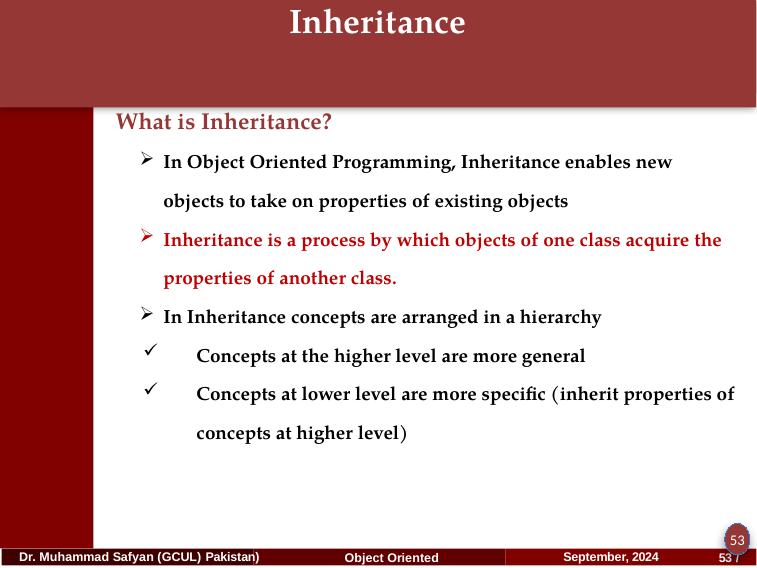

# Inheritance
What is Inheritance?
In Object Oriented Programming, Inheritance enables new objects to take on properties of existing objects
Inheritance is a process by which objects of one class acquire the properties of another class.
In Inheritance concepts are arranged in a hierarchy
Concepts at the higher level are more general
Concepts at lower level are more specific (inherit properties of concepts at higher level)
53